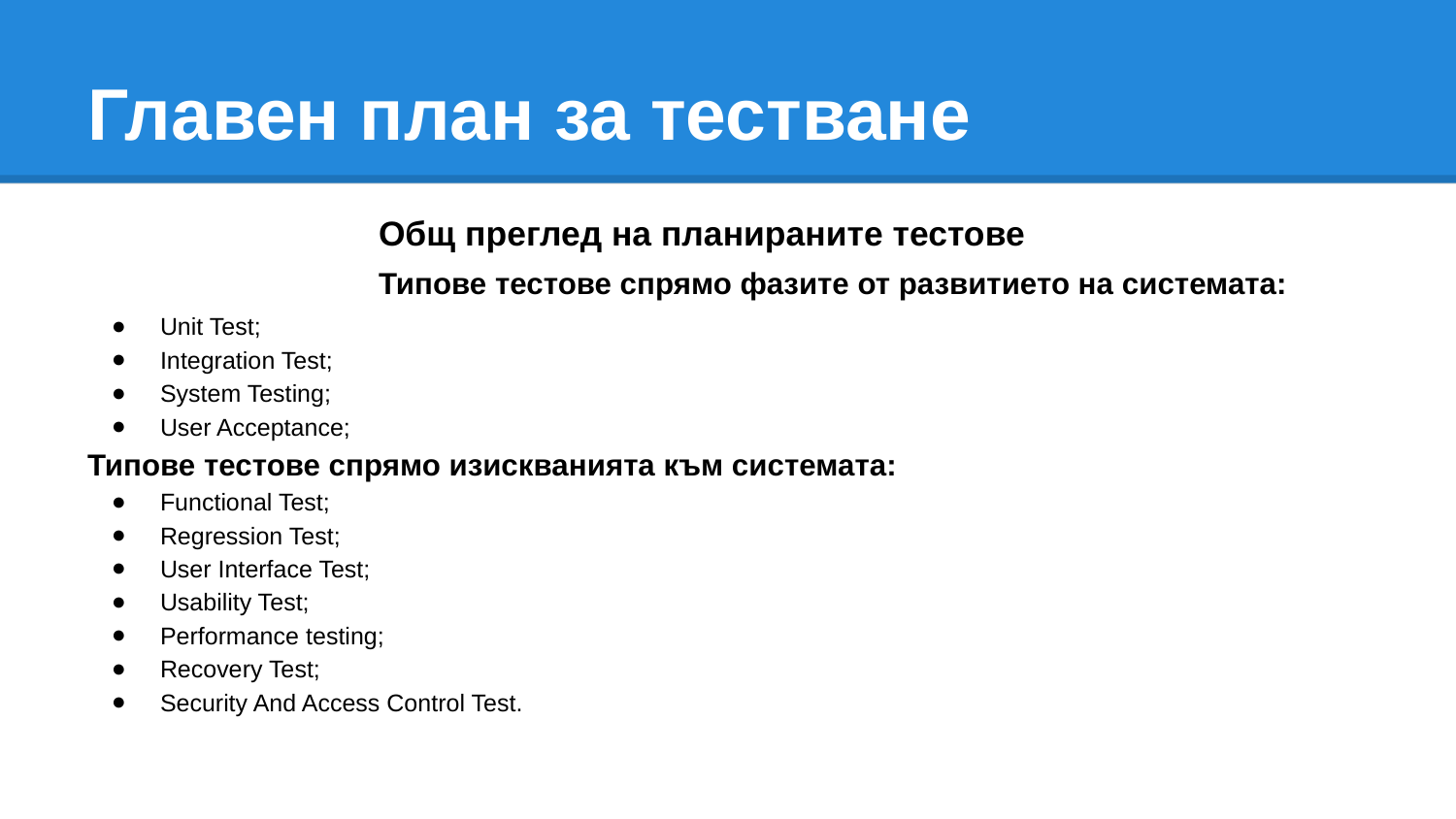

# Главен план за тестване
Общ преглед на планираните тестове
Типове тестове спрямо фазите от развитието на системата:
Unit Test;
Integration Test;
System Testing;
User Acceptance;
Типове тестове спрямо изискванията към системата:
Functional Test;
Regression Test;
User Interface Test;
Usability Test;
Performance testing;
Recovery Test;
Security And Access Control Test.